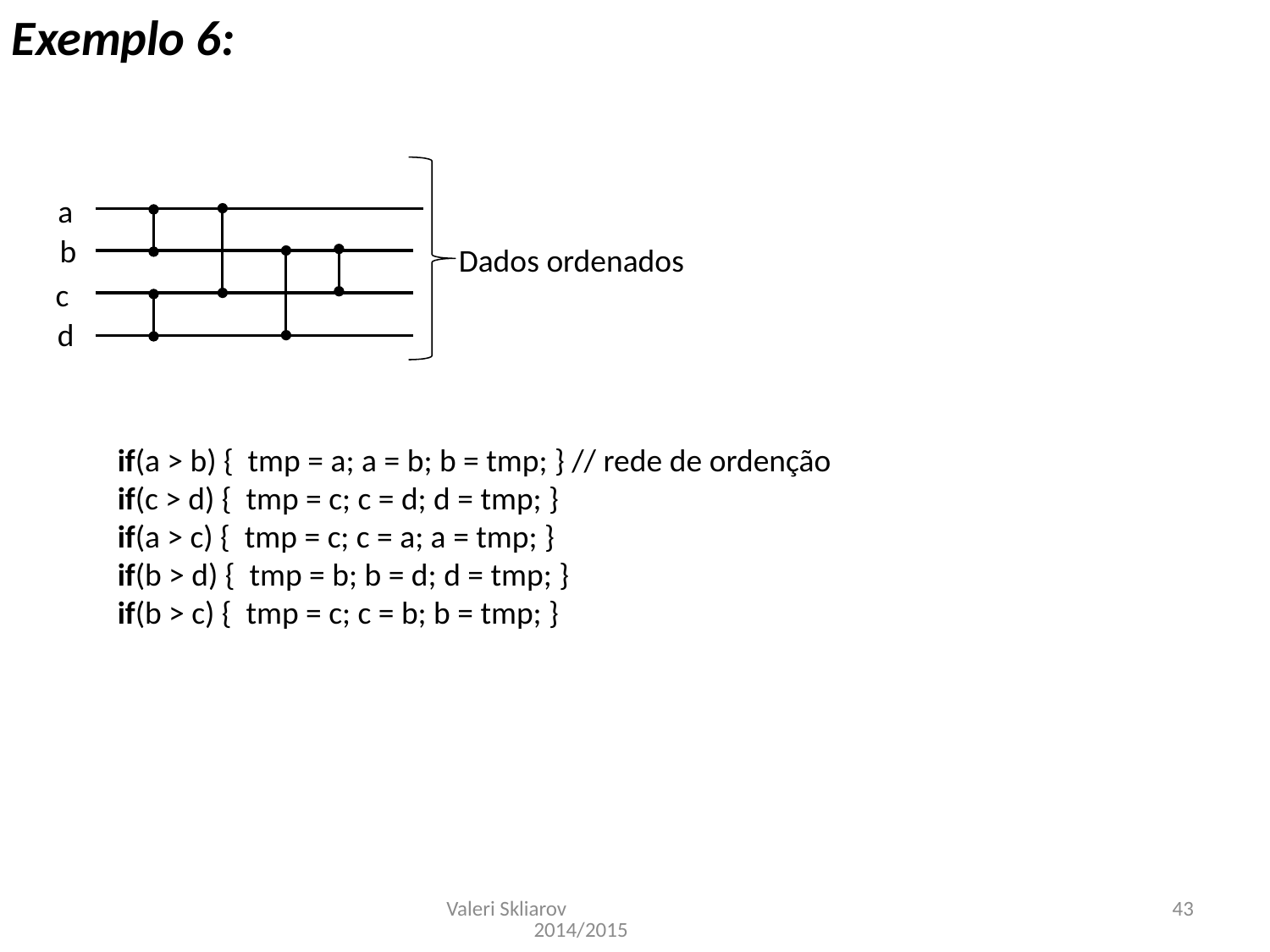

Exemplo 6:

a
b
Dados ordenados
c
d
  if(a > b) {  tmp = a; a = b; b = tmp; } // rede de ordenção
  if(c > d) {  tmp = c; c = d; d = tmp; }
  if(a > c) {  tmp = c; c = a; a = tmp; }
  if(b > d) {  tmp = b; b = d; d = tmp; }
  if(b > c) {  tmp = c; c = b; b = tmp; }
Valeri Skliarov                                                                      2014/2015
43